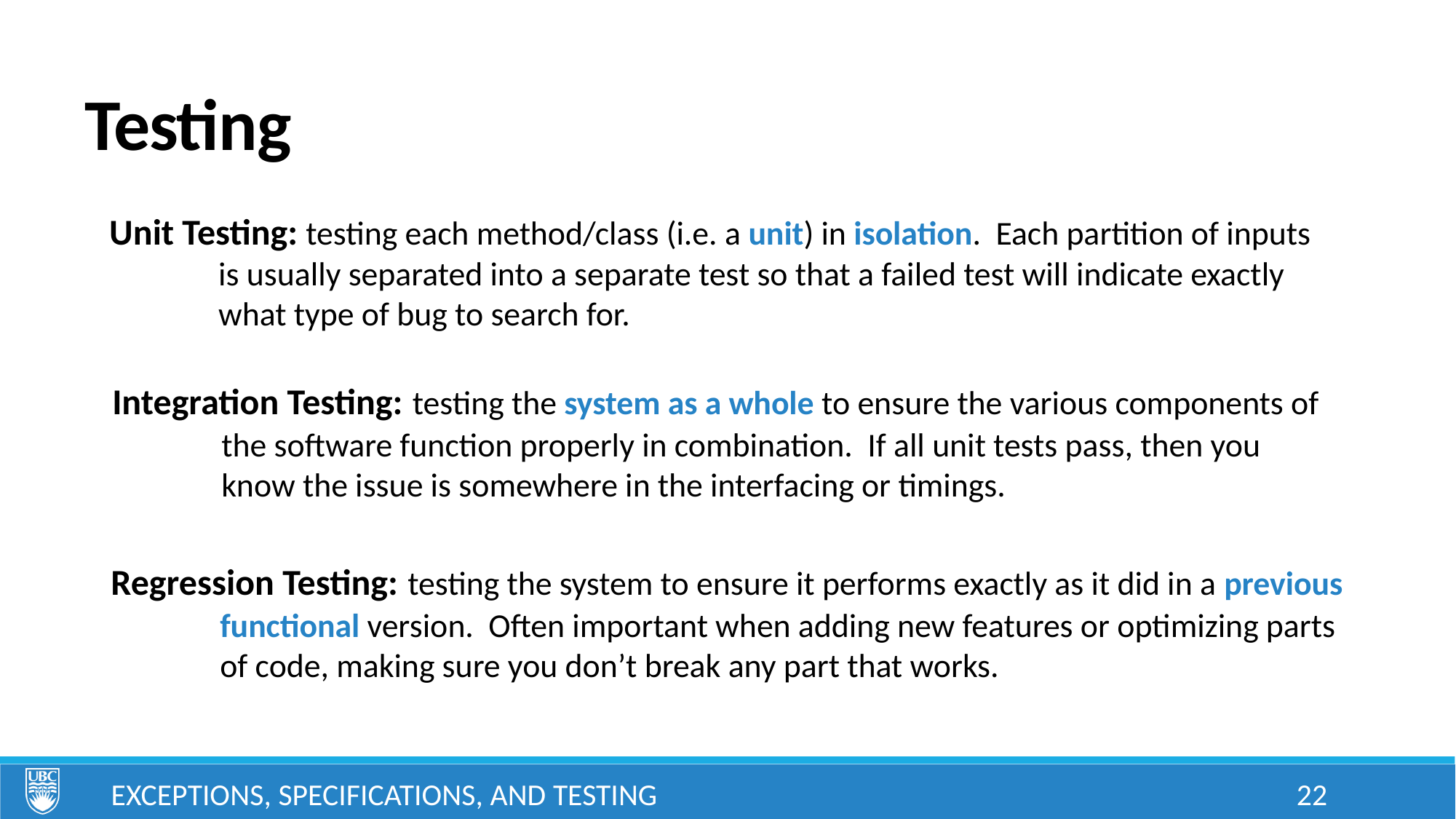

# Testing
Unit Testing: testing each method/class (i.e. a unit) in isolation.  Each partition of inputs
	is usually separated into a separate test so that a failed test will indicate exactly
	what type of bug to search for.
Integration Testing: testing the system as a whole to ensure the various components of
	the software function properly in combination.  If all unit tests pass, then you
	know the issue is somewhere in the interfacing or timings.
Regression Testing: testing the system to ensure it performs exactly as it did in a previous
	functional version.  Often important when adding new features or optimizing parts
	of code, making sure you don’t break any part that works.
Exceptions, Specifications, and Testing
22